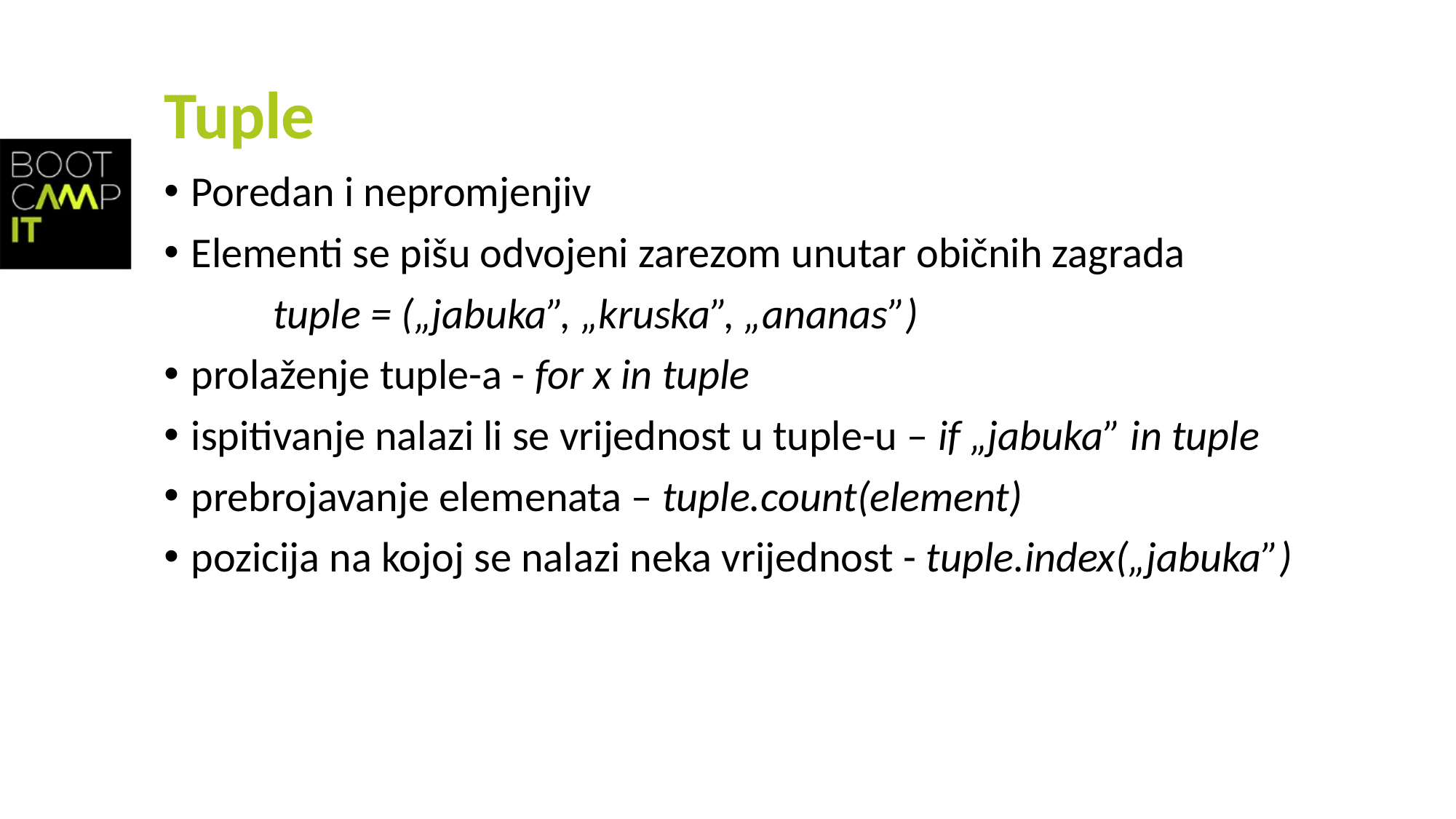

# Tuple
Poredan i nepromjenjiv
Elementi se pišu odvojeni zarezom unutar običnih zagrada
	tuple = („jabuka”, „kruska”, „ananas”)
prolaženje tuple-a - for x in tuple
ispitivanje nalazi li se vrijednost u tuple-u – if „jabuka” in tuple
prebrojavanje elemenata – tuple.count(element)
pozicija na kojoj se nalazi neka vrijednost - tuple.index(„jabuka”)